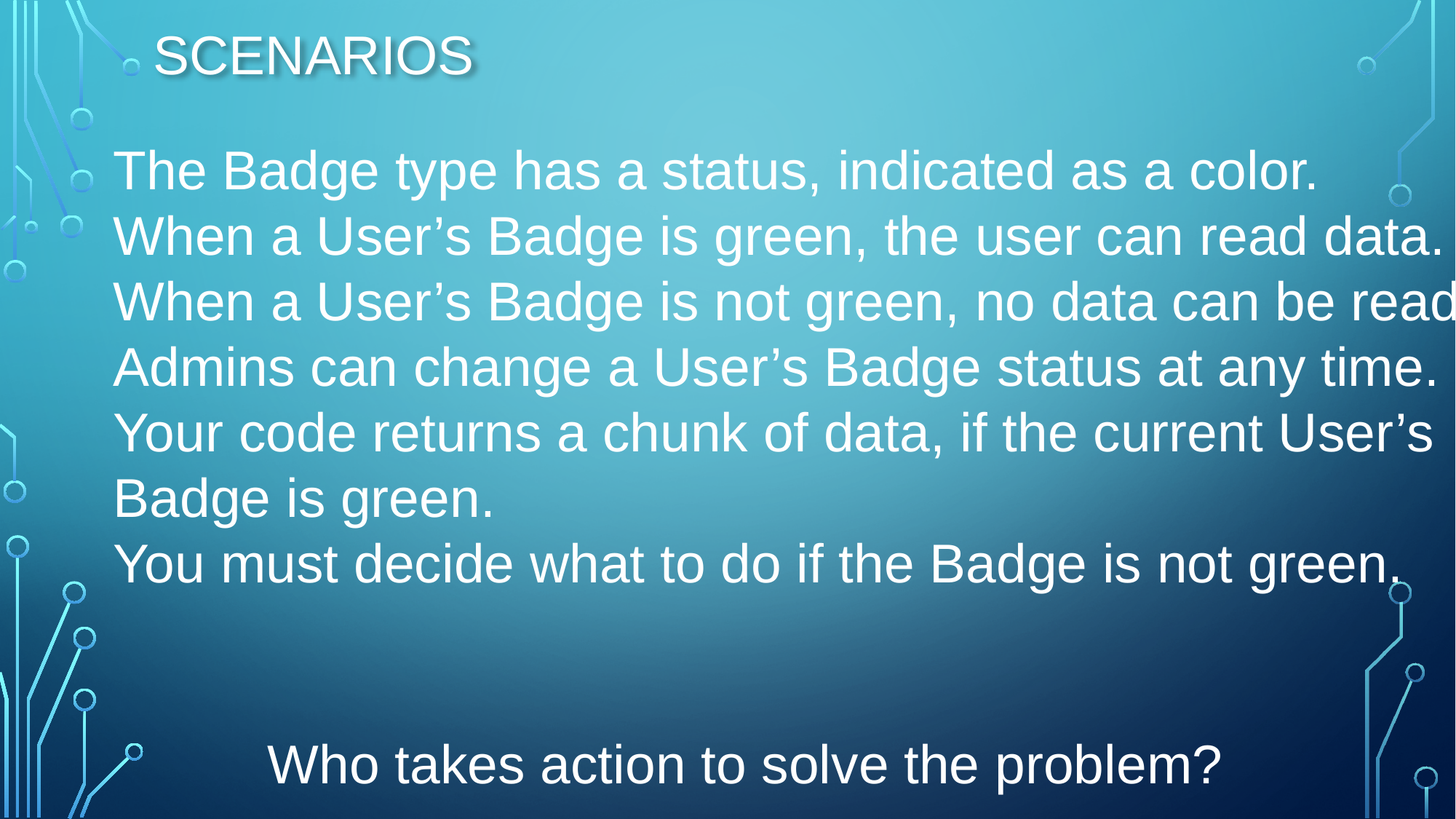

# Scenarios
The Badge type has a status, indicated as a color.
When a User’s Badge is green, the user can read data.
When a User’s Badge is not green, no data can be read.
Admins can change a User’s Badge status at any time.
Your code returns a chunk of data, if the current User’s
Badge is green.
You must decide what to do if the Badge is not green.
Who takes action to solve the problem?